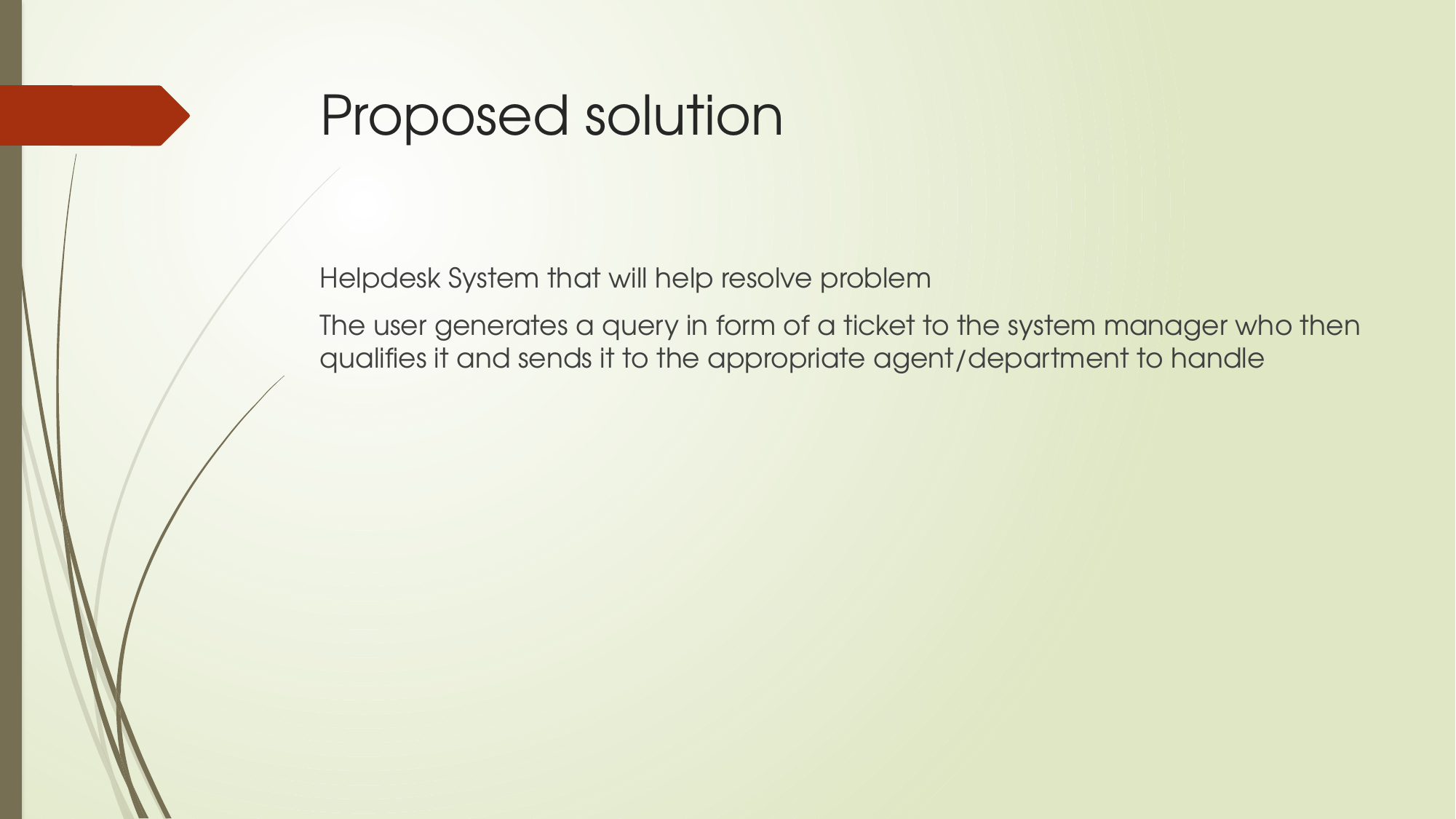

# Proposed solution
Helpdesk System that will help resolve problem
The user generates a query in form of a ticket to the system manager who then qualifies it and sends it to the appropriate agent/department to handle